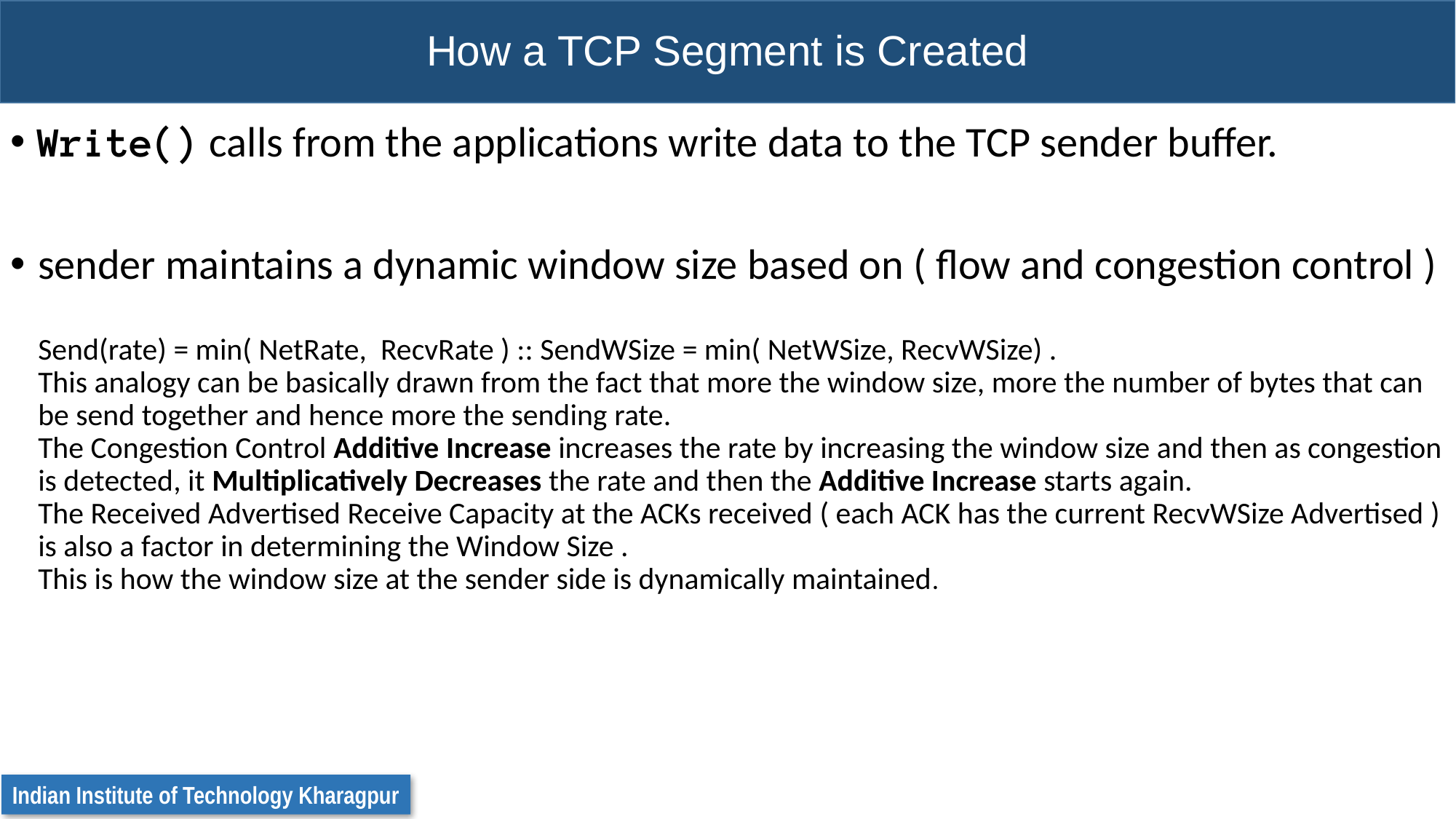

# How a TCP Segment is Created
Write() calls from the applications write data to the TCP sender buffer.

sender maintains a dynamic window size based on ( flow and congestion control )
Send(rate) = min( NetRate,  RecvRate ) :: SendWSize = min( NetWSize, RecvWSize) .
This analogy can be basically drawn from the fact that more the window size, more the number of bytes that can be send together and hence more the sending rate.
The Congestion Control Additive Increase increases the rate by increasing the window size and then as congestion is detected, it Multiplicatively Decreases the rate and then the Additive Increase starts again.
The Received Advertised Receive Capacity at the ACKs received ( each ACK has the current RecvWSize Advertised )
is also a factor in determining the Window Size .
This is how the window size at the sender side is dynamically maintained.